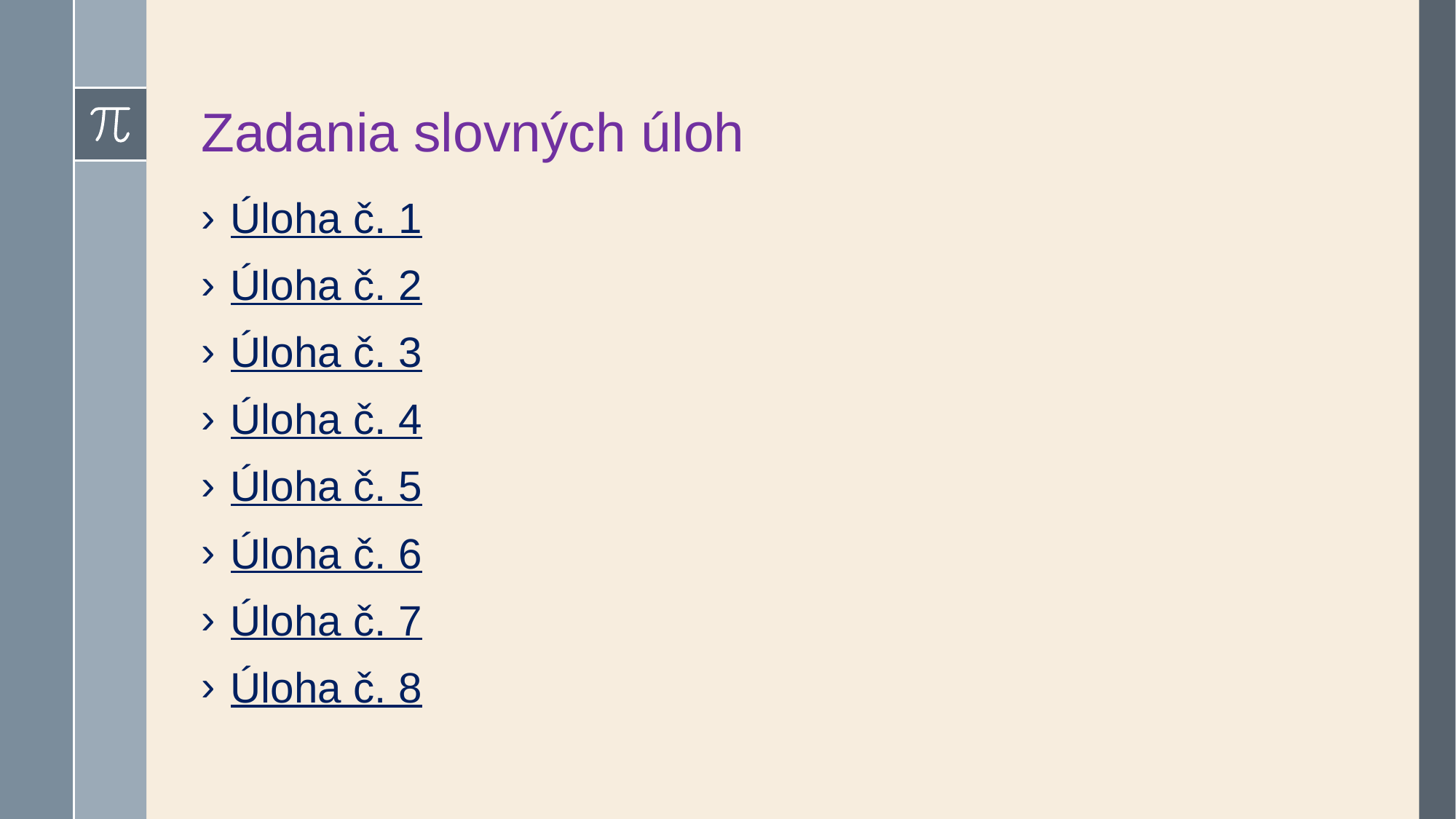

# Zadania slovných úloh
Úloha č. 1
Úloha č. 2
Úloha č. 3
Úloha č. 4
Úloha č. 5
Úloha č. 6
Úloha č. 7
Úloha č. 8